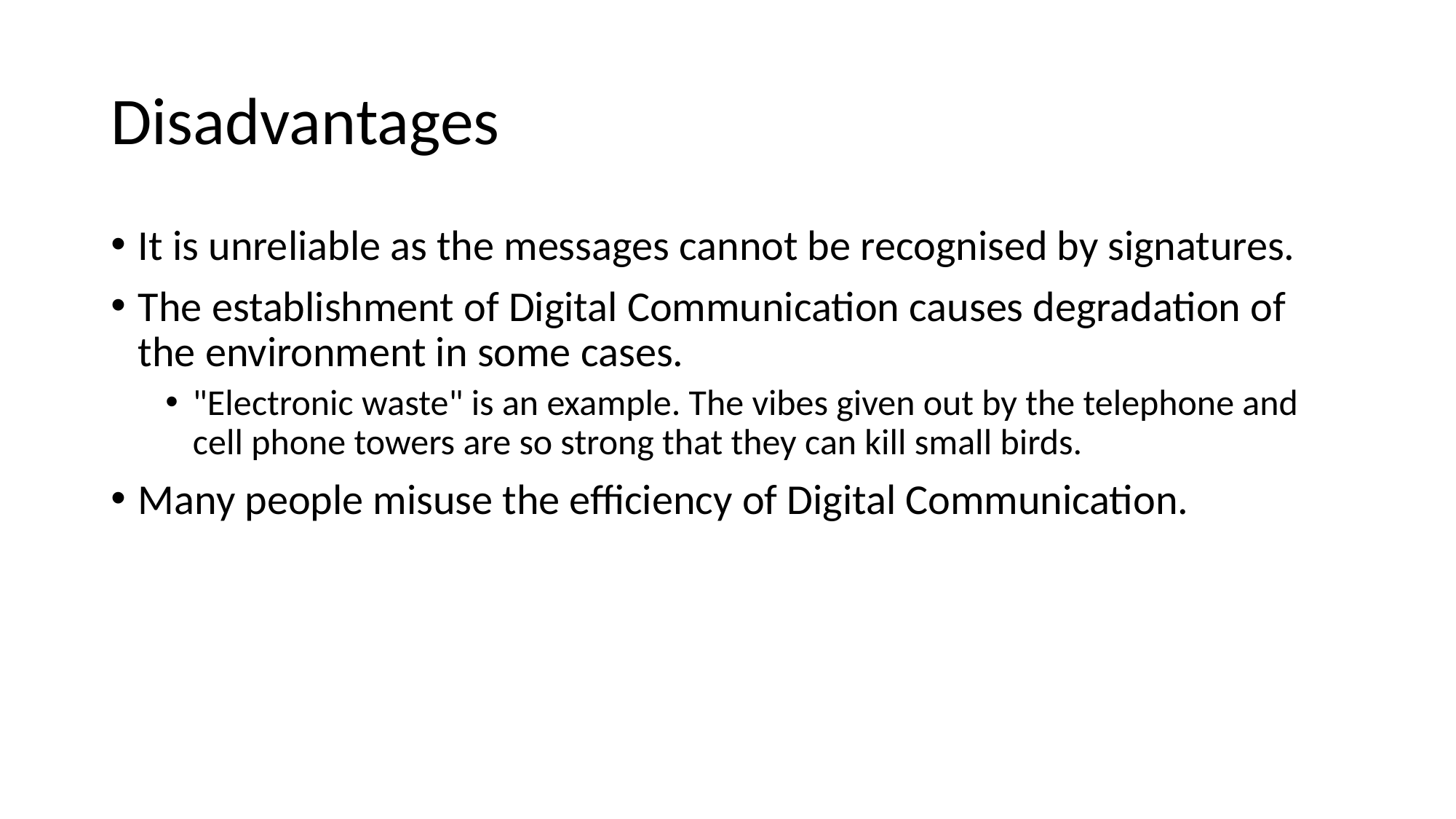

# Disadvantages
It is unreliable as the messages cannot be recognised by signatures.
The establishment of Digital Communication causes degradation of the environment in some cases.
"Electronic waste" is an example. The vibes given out by the telephone and cell phone towers are so strong that they can kill small birds.
Many people misuse the efficiency of Digital Communication.